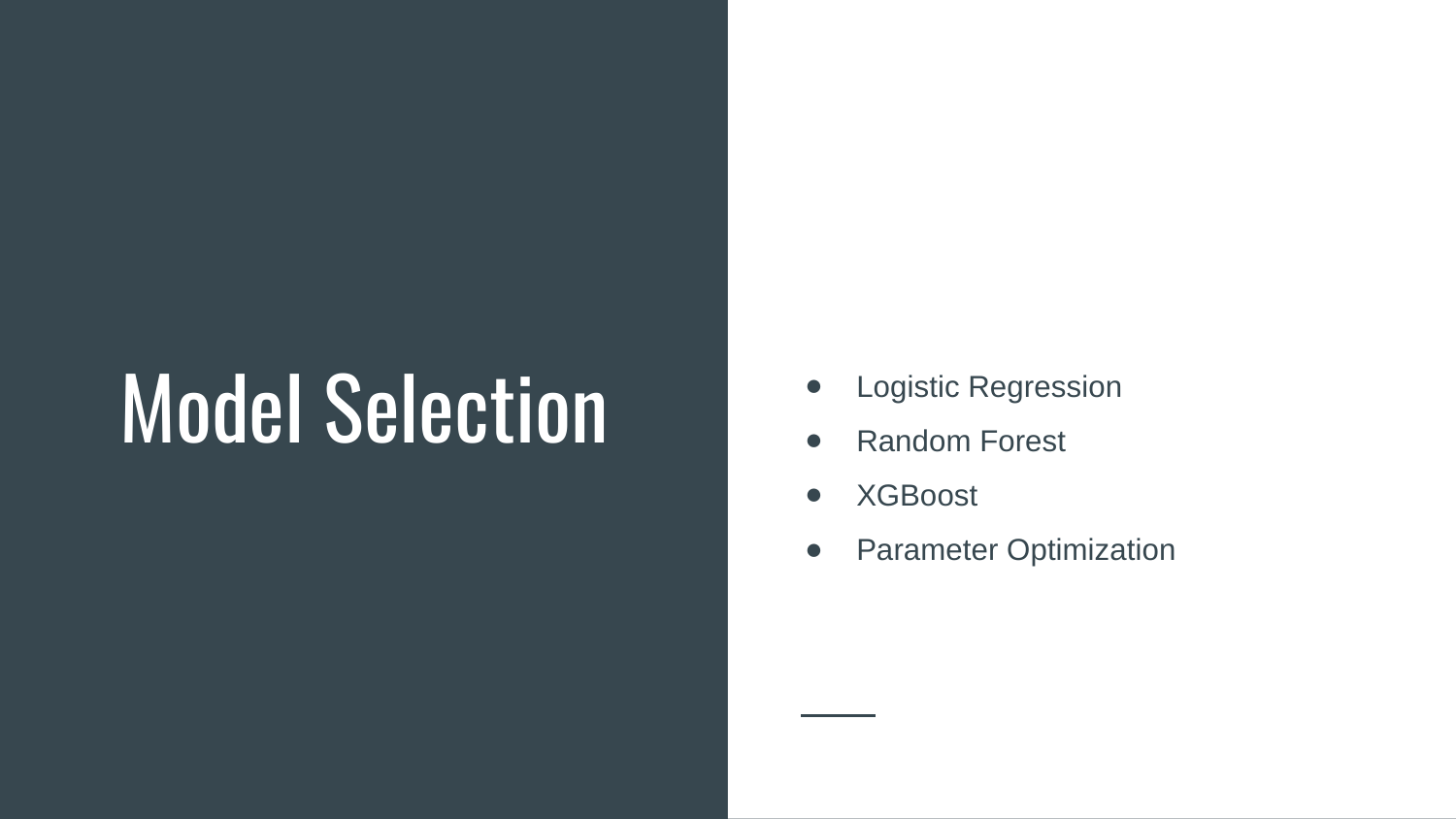

# Model Selection
Logistic Regression
Random Forest
XGBoost
Parameter Optimization